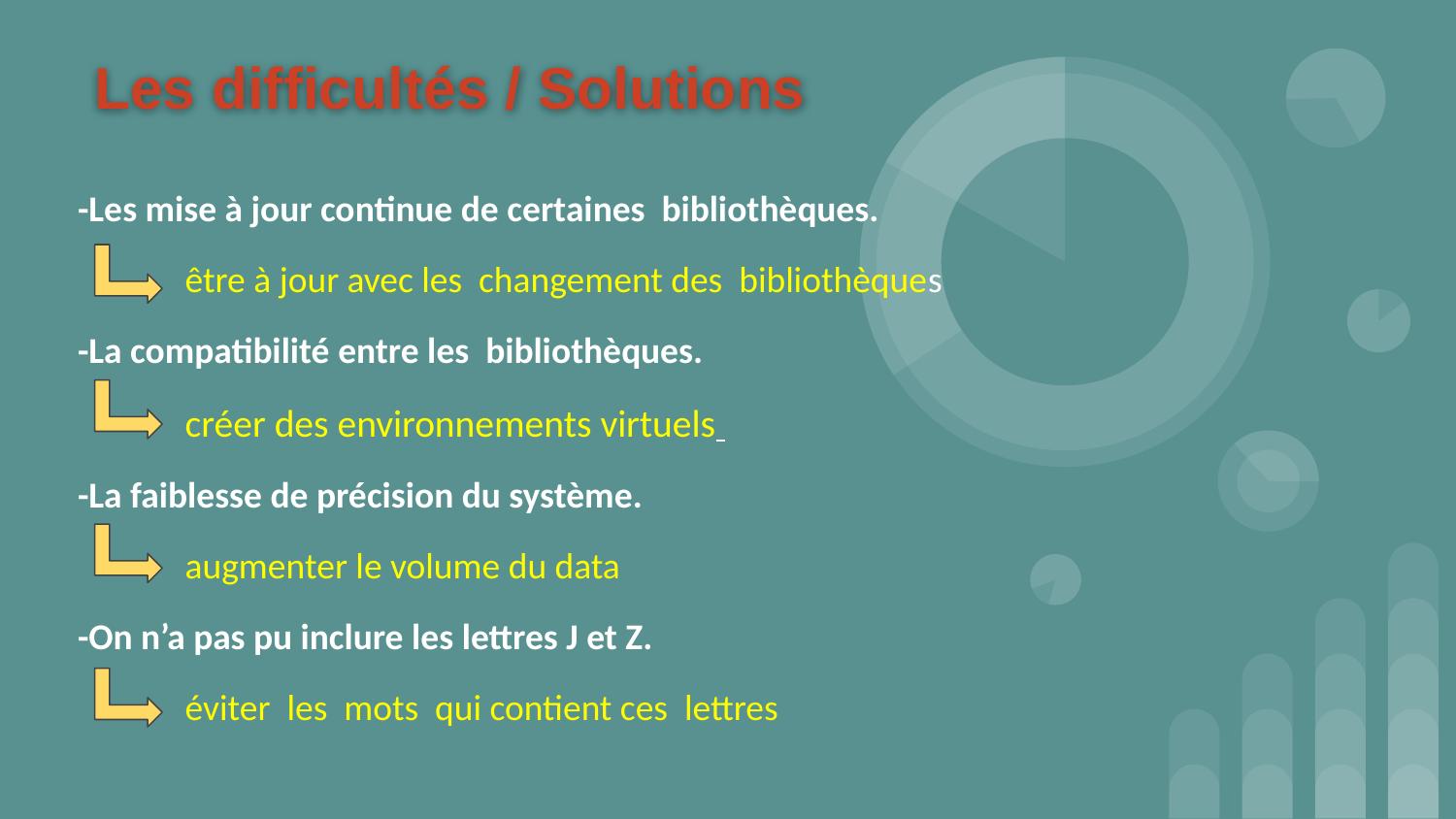

Les difficultés / Solutions
-Les mise à jour continue de certaines  bibliothèques.
             être à jour avec les  changement des  bibliothèques
-La compatibilité entre les  bibliothèques.
             créer des environnements virtuels
-La faiblesse de précision du système.
             augmenter le volume du data
-On n’a pas pu inclure les lettres J et Z.
             éviter  les  mots  qui contient ces  lettres